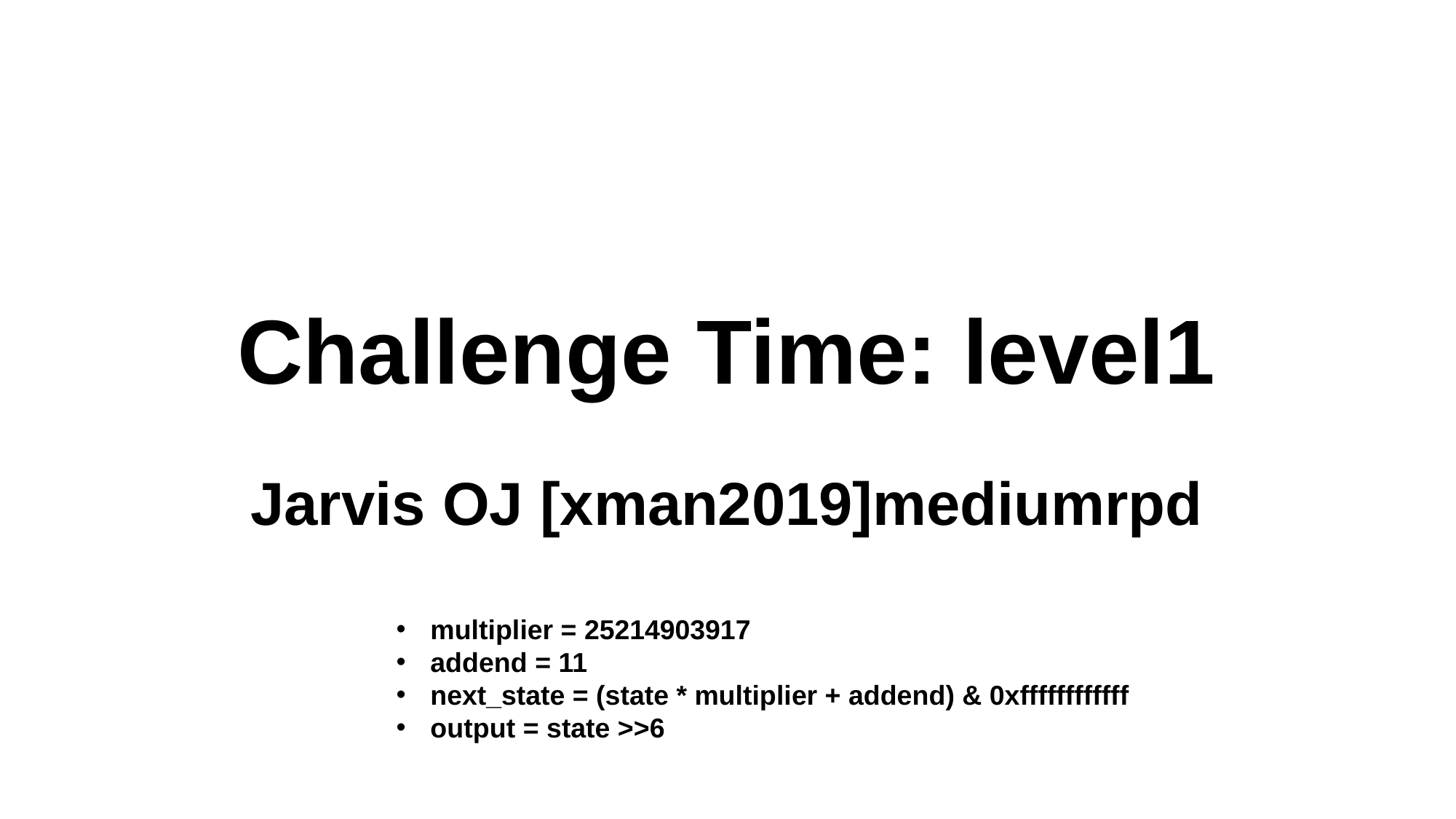

# Challenge Time: level1
Jarvis OJ [xman2019]mediumrpd
multiplier = 25214903917
addend = 11
next_state = (state * multiplier + addend) & 0xffffffffffff
output = state >>6